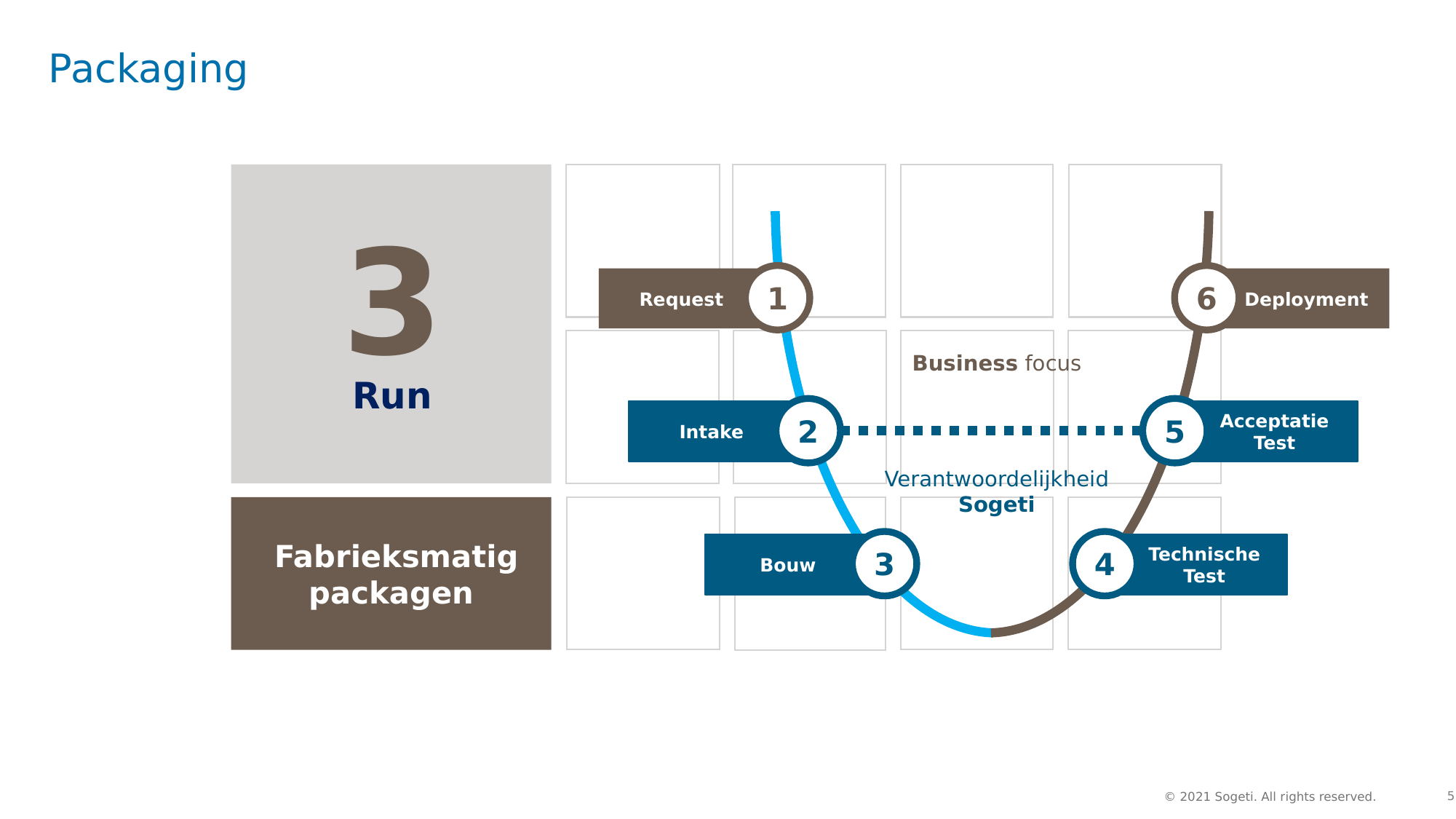

1
6
Request
Deployment
Business focus
2
5
Intake
Acceptatie
Test
Verantwoordelijkheid
Sogeti
3
4
Bouw
Technische
Test
# Packaging

3
Run
 Fabrieksmatig packagen